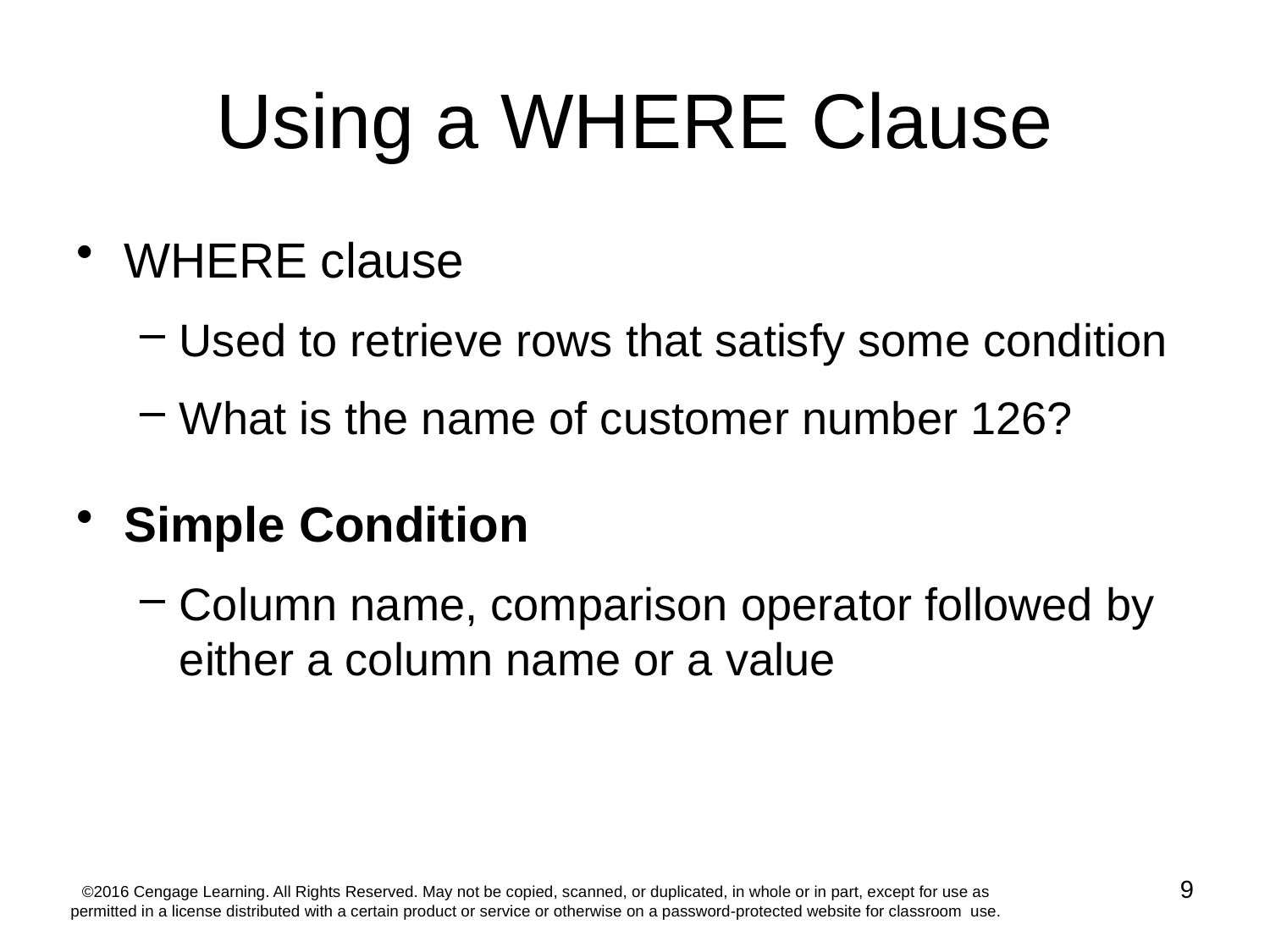

# Using a WHERE Clause
WHERE clause
Used to retrieve rows that satisfy some condition
What is the name of customer number 126?
Simple Condition
Column name, comparison operator followed by either a column name or a value
9
©2016 Cengage Learning. All Rights Reserved. May not be copied, scanned, or duplicated, in whole or in part, except for use as permitted in a license distributed with a certain product or service or otherwise on a password-protected website for classroom  use.